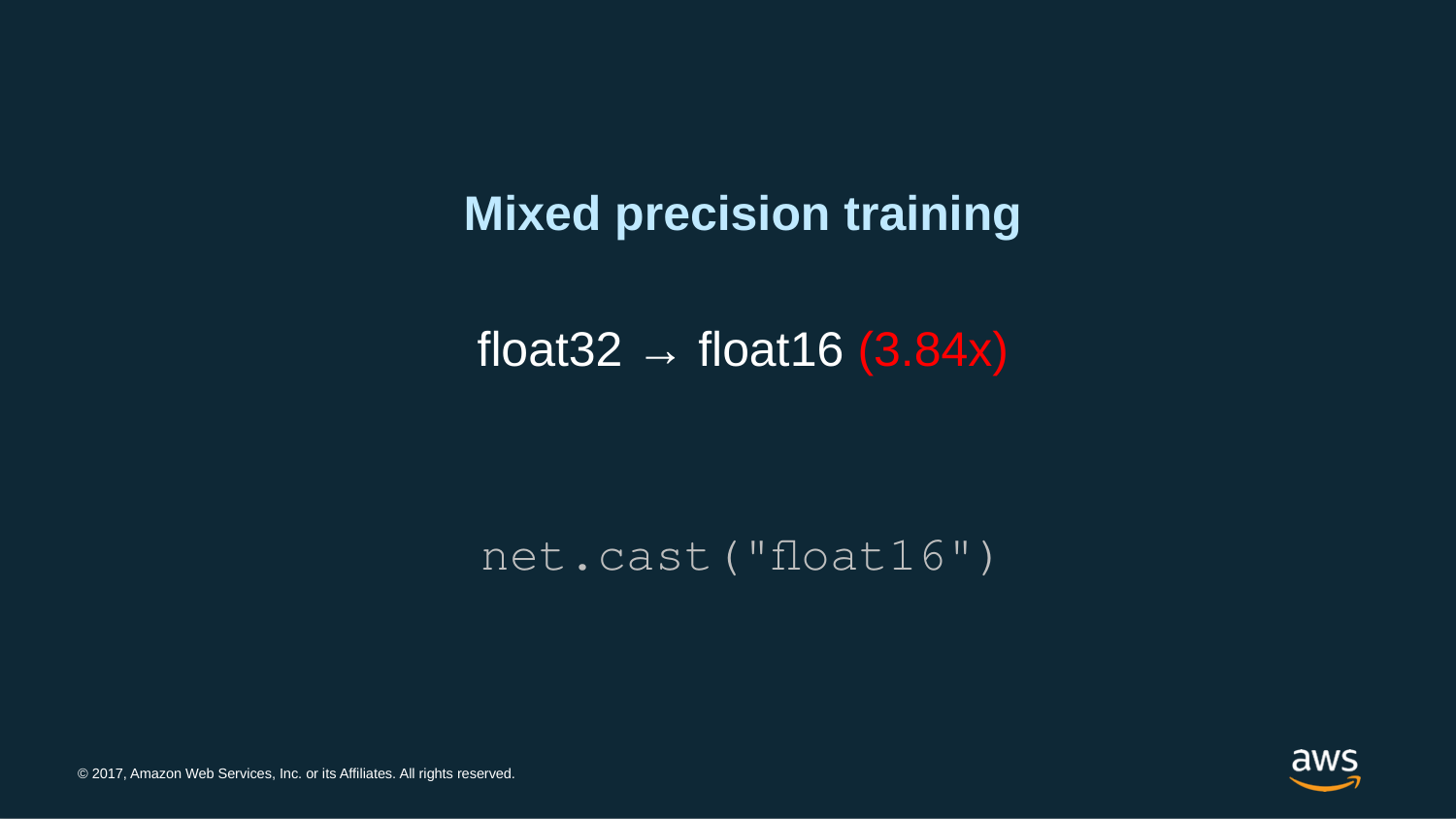

Mixed precision training

float32 → float16 (3.84x)

net.cast("float16")